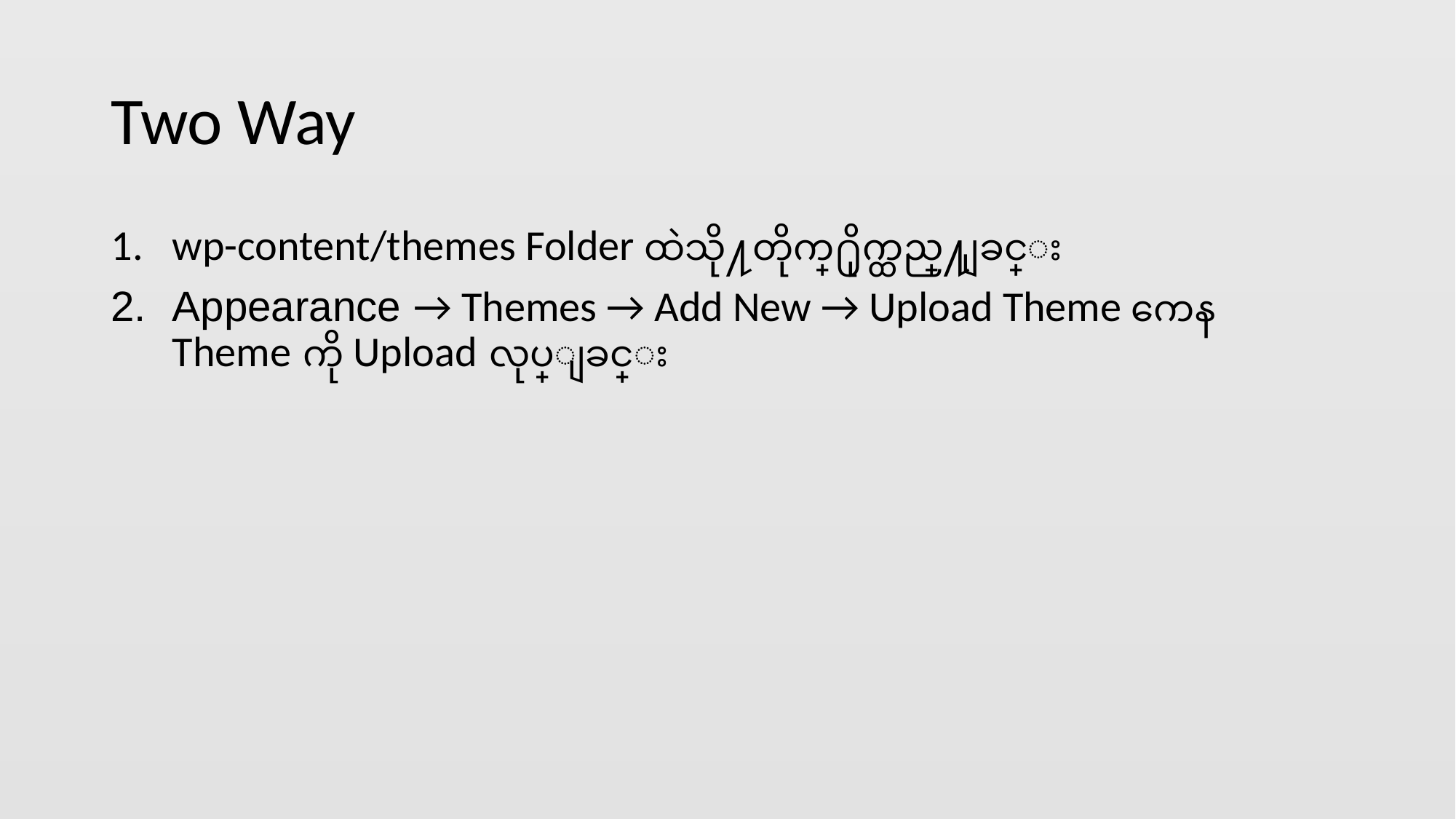

# Two Way
wp-content/themes Folder ထဲသို႔တိုက္႐ိုက္ထည္႔ျခင္း
Appearance → Themes → Add New → Upload Theme ကေန Theme ကို Upload လုပ္ျခင္း